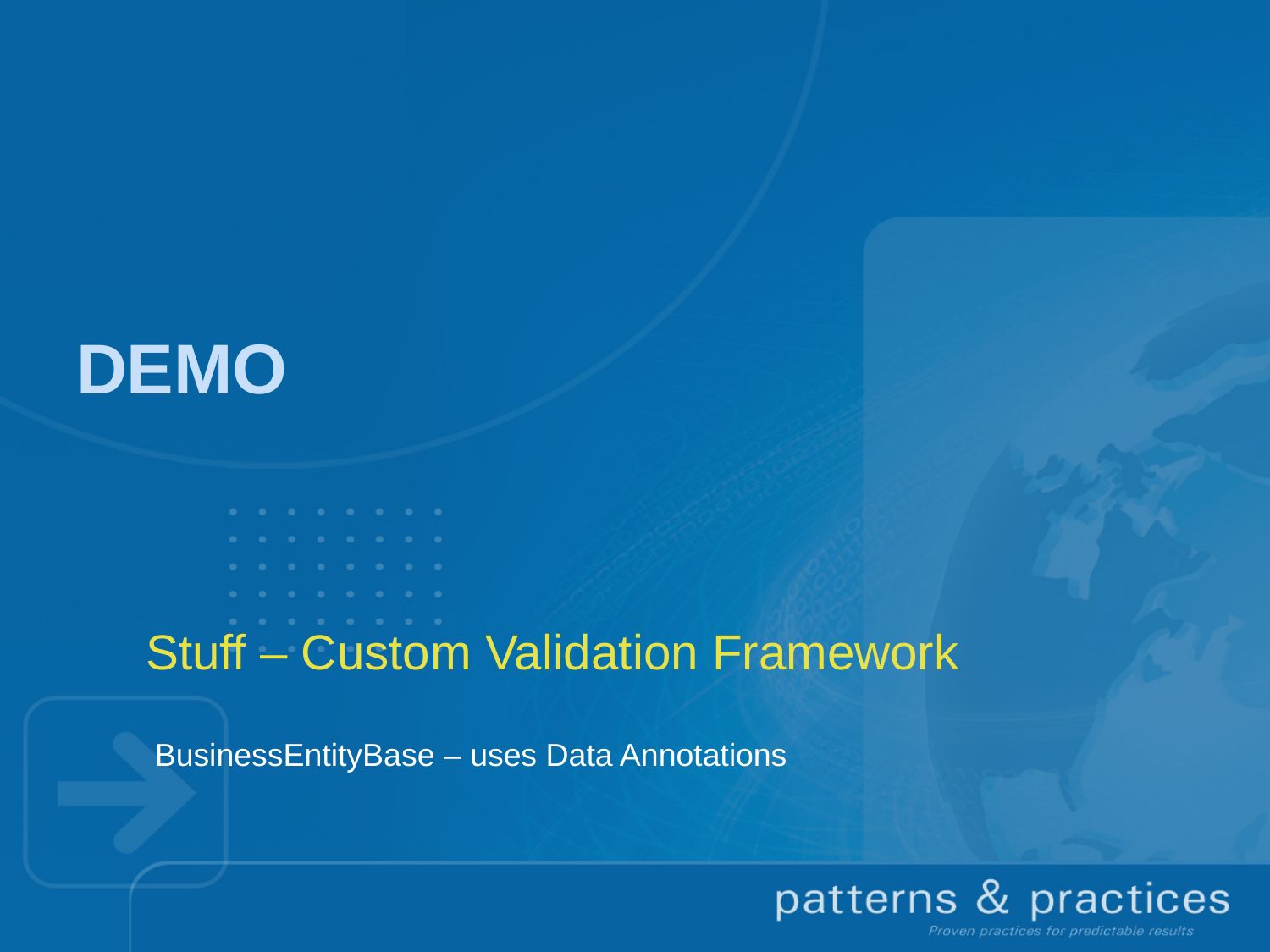

Demo
Stuff – Custom Validation Framework
BusinessEntityBase – uses Data Annotations